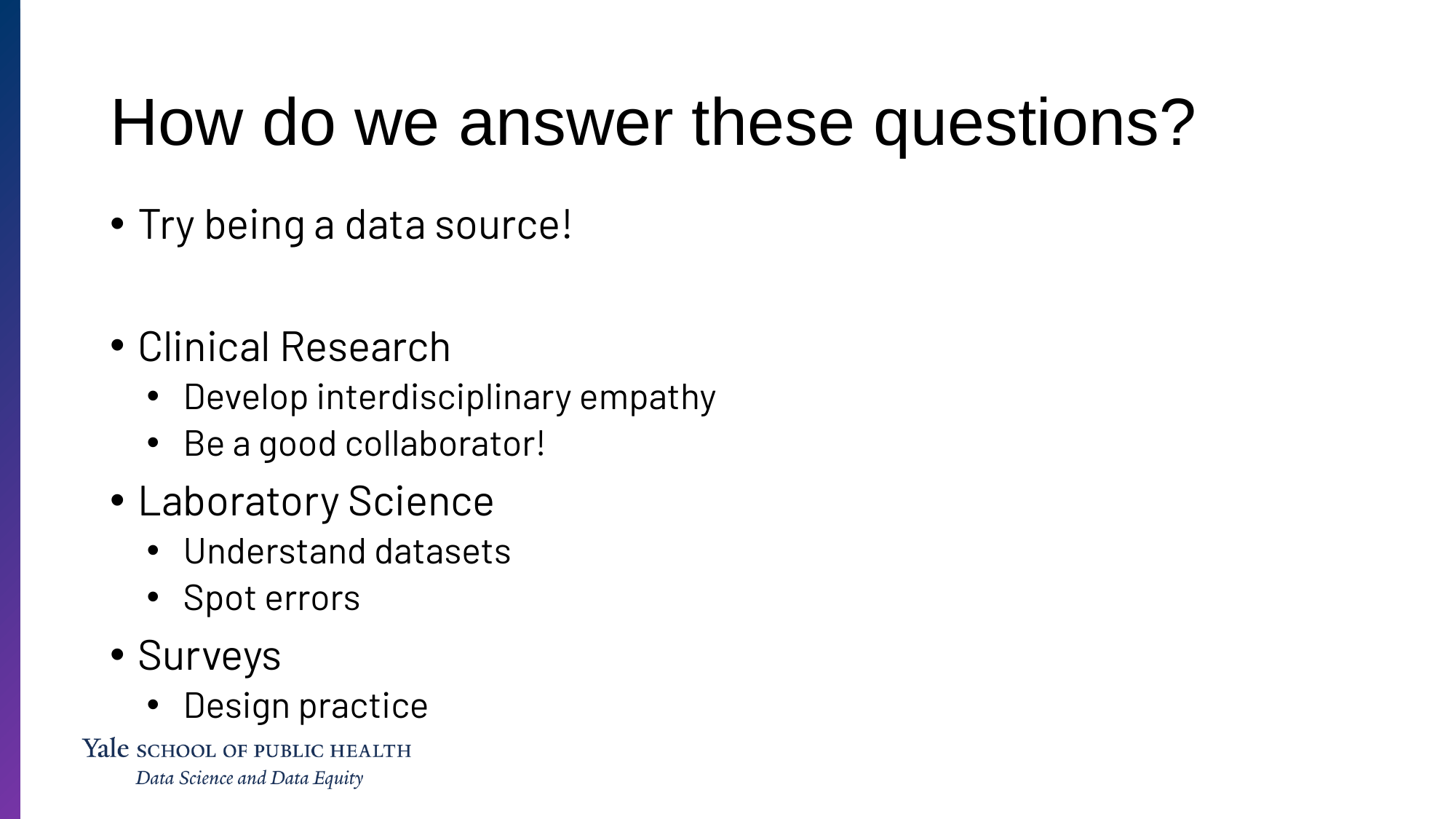

How do we answer these questions?
Try being a data source!

Clinical Research
Develop interdisciplinary empathy
Be a good collaborator!
Laboratory Science
Understand datasets
Spot errors
Surveys
Design practice